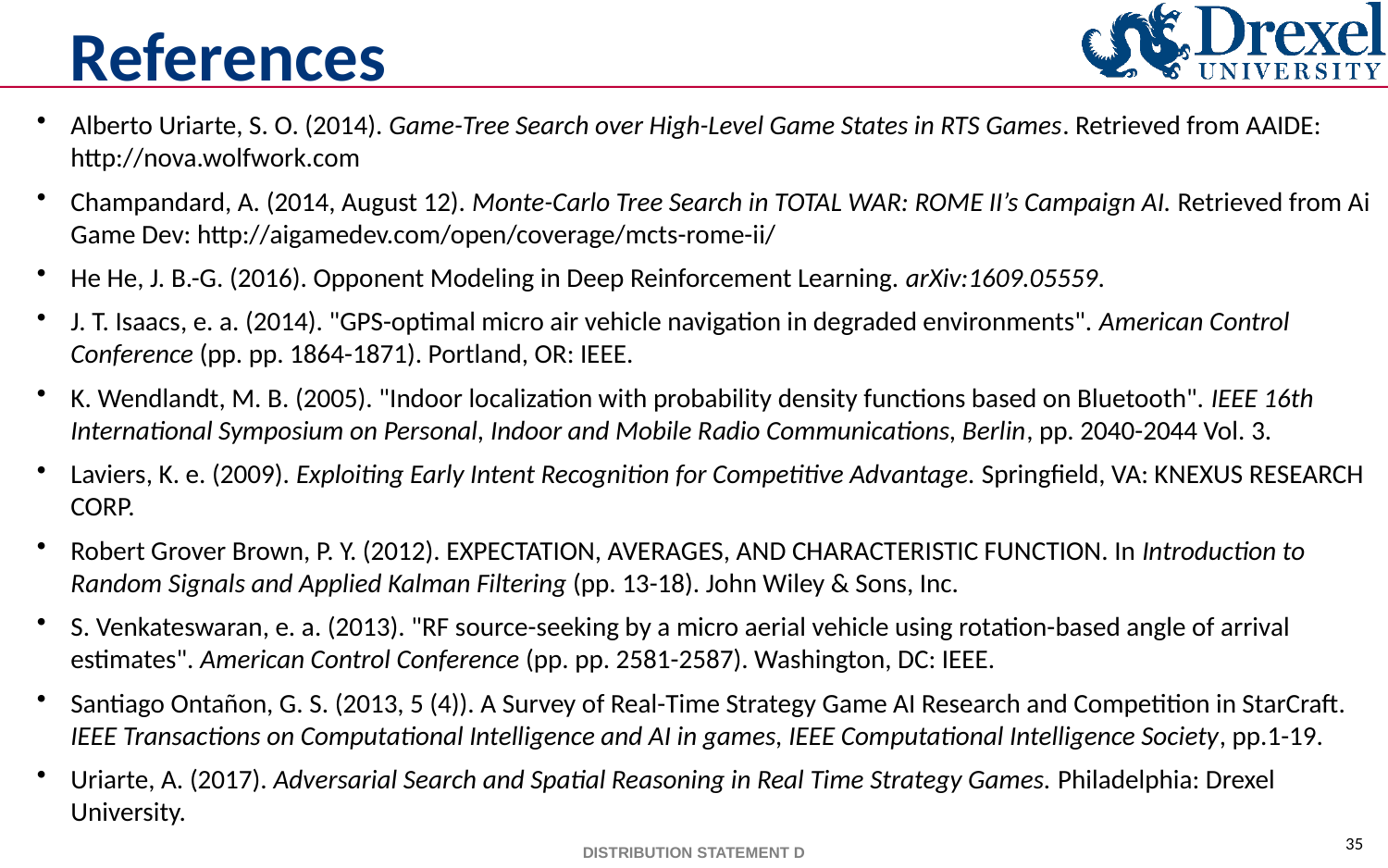

# References
Alberto Uriarte, S. O. (2014). Game-Tree Search over High-Level Game States in RTS Games. Retrieved from AAIDE: http://nova.wolfwork.com
Champandard, A. (2014, August 12). Monte-Carlo Tree Search in TOTAL WAR: ROME II’s Campaign AI. Retrieved from Ai Game Dev: http://aigamedev.com/open/coverage/mcts-rome-ii/
He He, J. B.-G. (2016). Opponent Modeling in Deep Reinforcement Learning. arXiv:1609.05559.
J. T. Isaacs, e. a. (2014). "GPS-optimal micro air vehicle navigation in degraded environments". American Control Conference (pp. pp. 1864-1871). Portland, OR: IEEE.
K. Wendlandt, M. B. (2005). "Indoor localization with probability density functions based on Bluetooth". IEEE 16th International Symposium on Personal, Indoor and Mobile Radio Communications, Berlin, pp. 2040-2044 Vol. 3.
Laviers, K. e. (2009). Exploiting Early Intent Recognition for Competitive Advantage. Springfield, VA: KNEXUS RESEARCH CORP.
Robert Grover Brown, P. Y. (2012). EXPECTATION, AVERAGES, AND CHARACTERISTIC FUNCTION. In Introduction to Random Signals and Applied Kalman Filtering (pp. 13-18). John Wiley & Sons, Inc.
S. Venkateswaran, e. a. (2013). "RF source-seeking by a micro aerial vehicle using rotation-based angle of arrival estimates". American Control Conference (pp. pp. 2581-2587). Washington, DC: IEEE.
Santiago Ontañon, G. S. (2013, 5 (4)). A Survey of Real-Time Strategy Game AI Research and Competition in StarCraft. IEEE Transactions on Computational Intelligence and AI in games, IEEE Computational Intelligence Society, pp.1-19.
Uriarte, A. (2017). Adversarial Search and Spatial Reasoning in Real Time Strategy Games. Philadelphia: Drexel University.